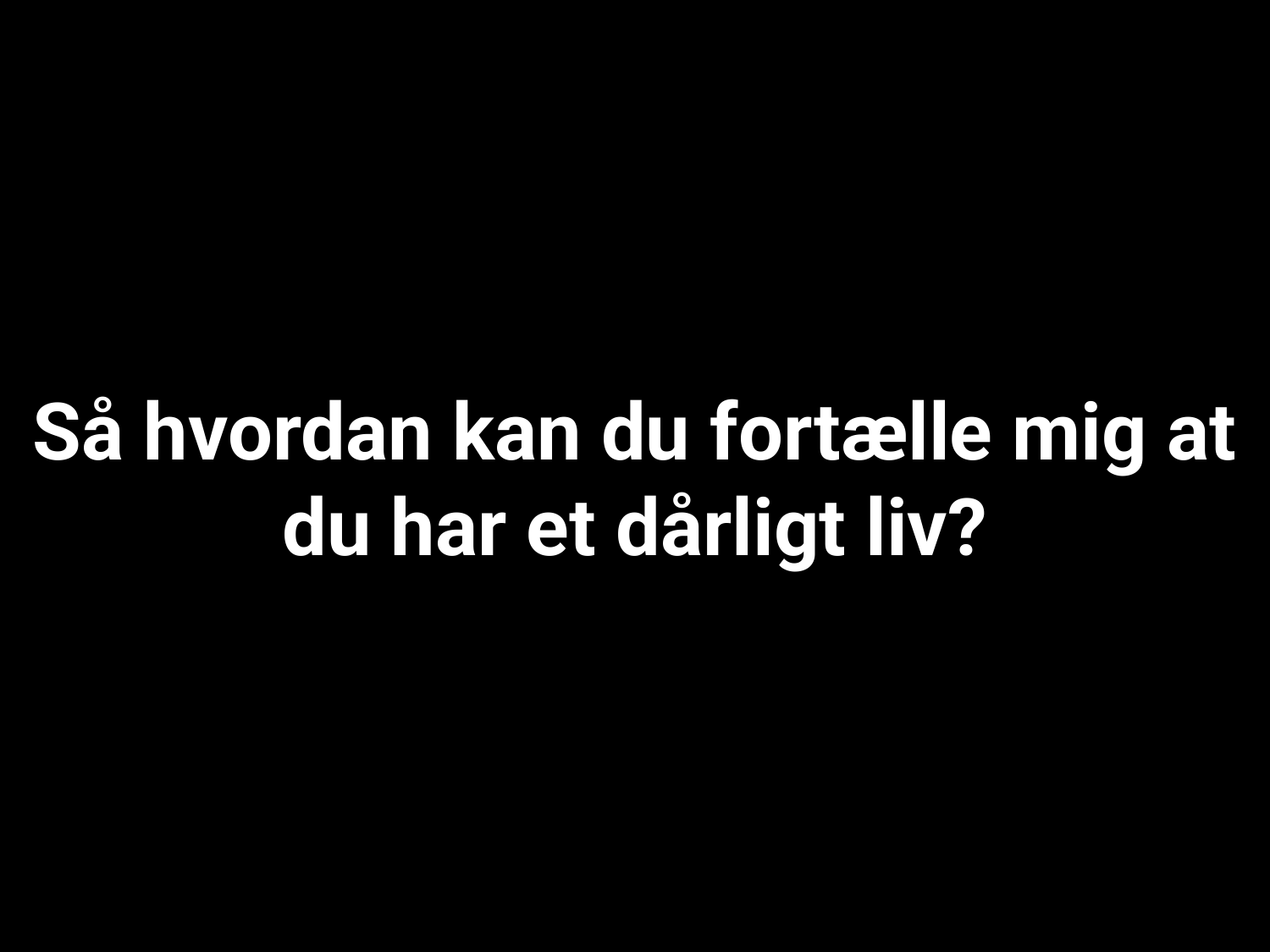

# Så hvordan kan du fortælle mig at du har et dårligt liv?